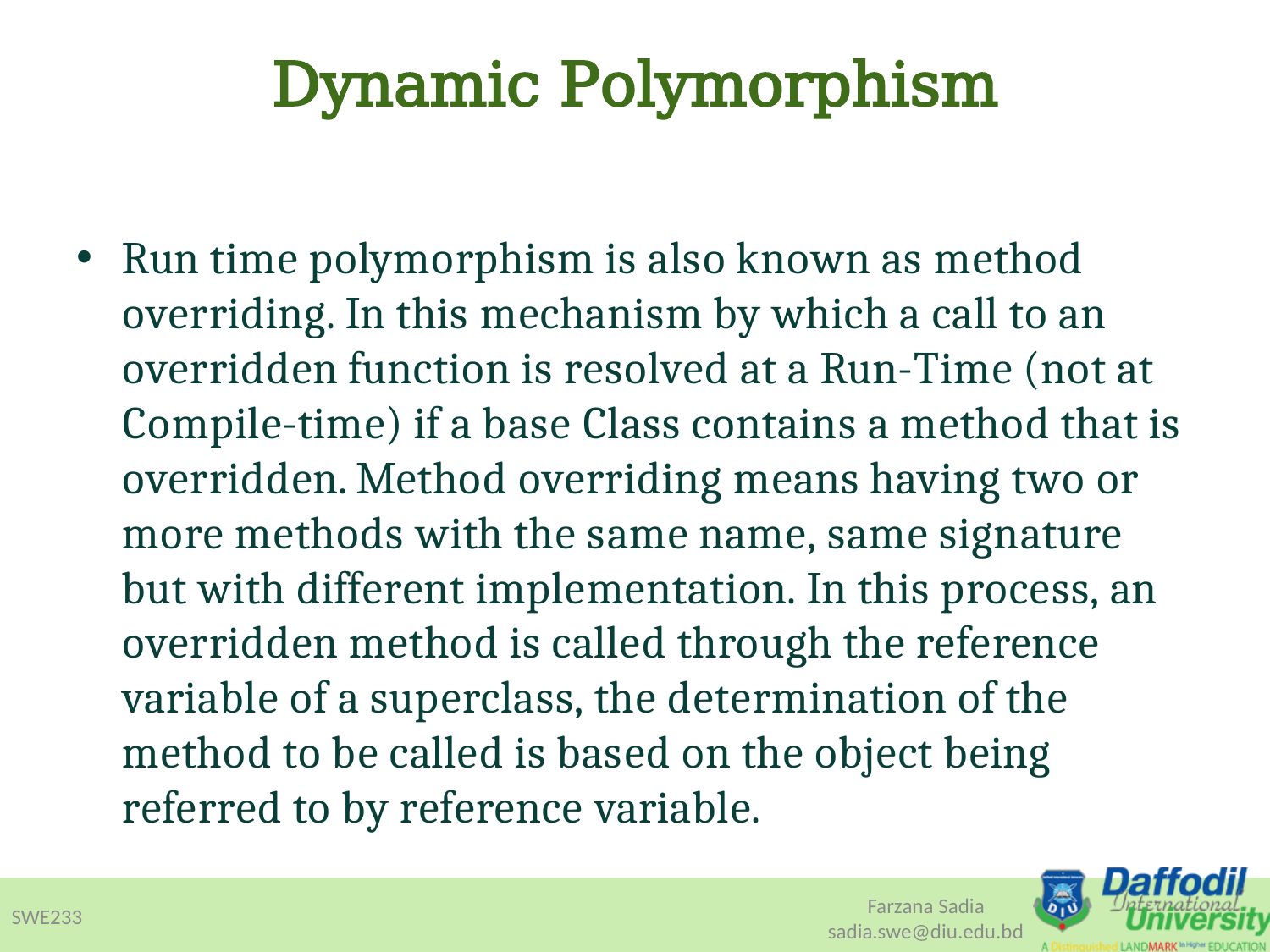

# Dynamic Polymorphism
Run time polymorphism is also known as method overriding. In this mechanism by which a call to an overridden function is resolved at a Run-Time (not at Compile-time) if a base Class contains a method that is overridden. Method overriding means having two or more methods with the same name, same signature but with different implementation. In this process, an overridden method is called through the reference variable of a superclass, the determination of the method to be called is based on the object being referred to by reference variable.